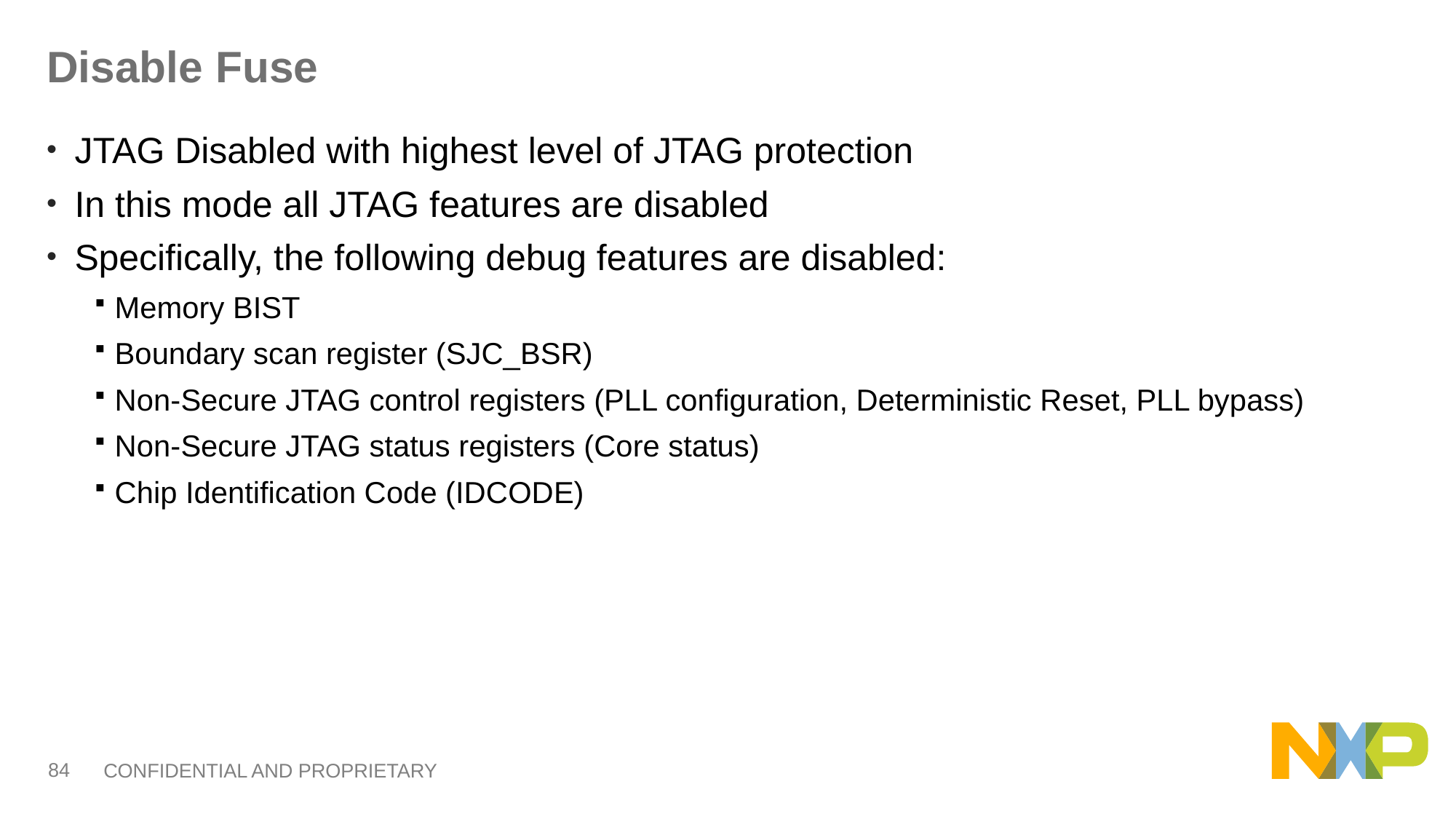

# Disable Fuse
JTAG Disabled with highest level of JTAG protection
In this mode all JTAG features are disabled
Specifically, the following debug features are disabled:
Memory BIST
Boundary scan register (SJC_BSR)
Non-Secure JTAG control registers (PLL configuration, Deterministic Reset, PLL bypass)
Non-Secure JTAG status registers (Core status)
Chip Identification Code (IDCODE)